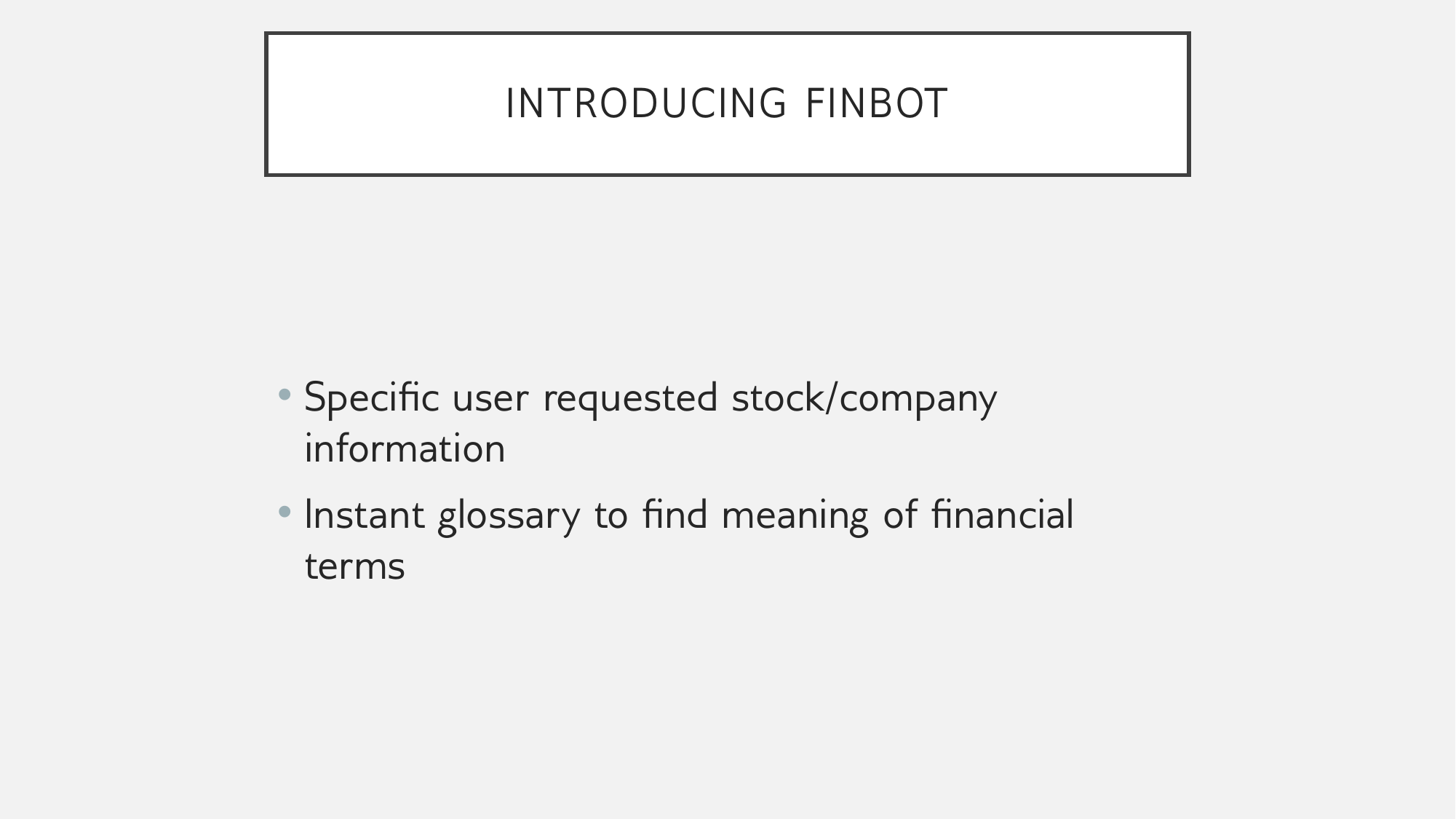

Introducing FINBOT

Specific user requested stock/company information
Instant glossary to find meaning of financial terms